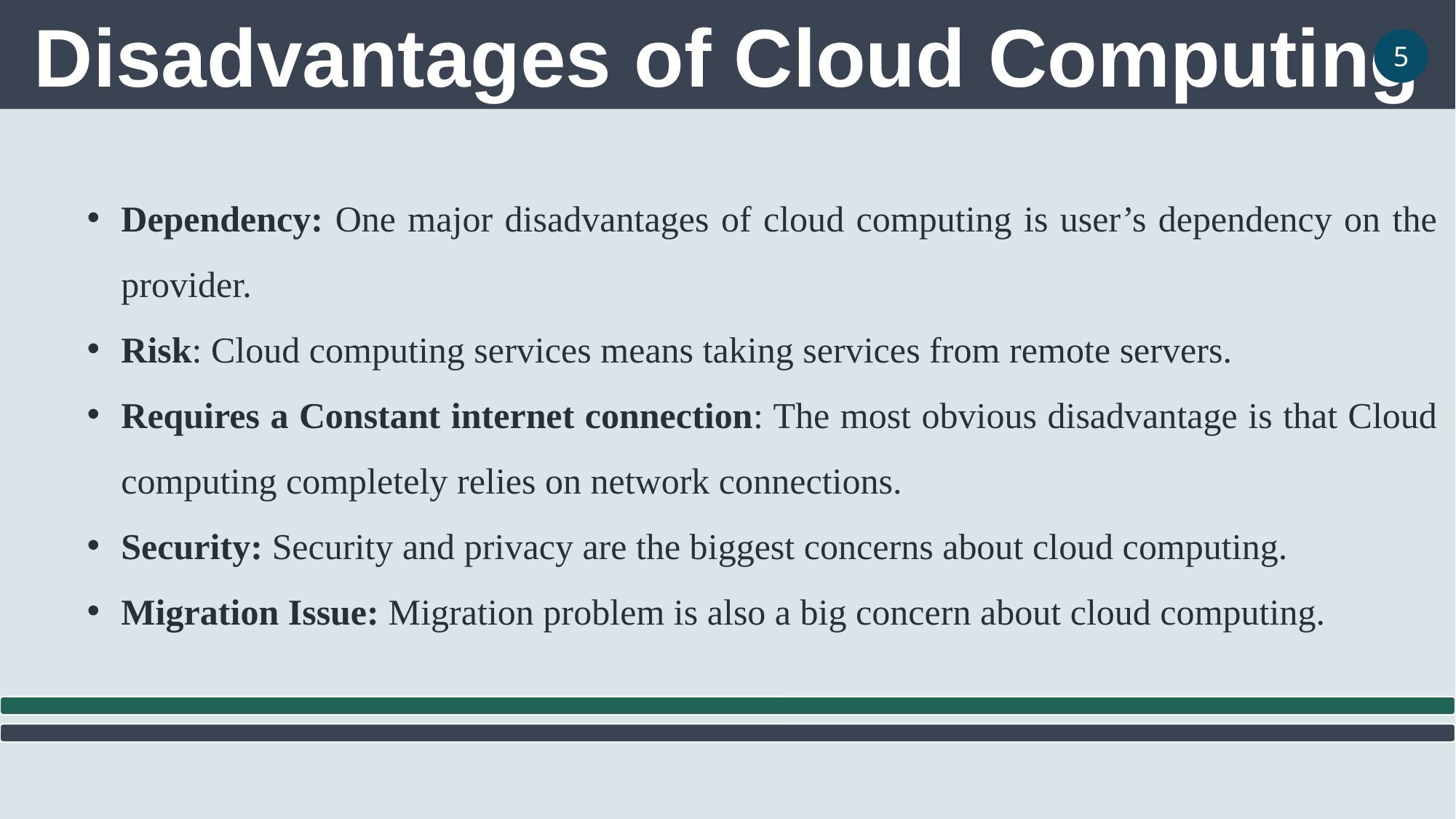

Disadvantages of Cloud Computing
5
Dependency: One major disadvantages of cloud computing is user’s dependency on the provider.
Risk: Cloud computing services means taking services from remote servers.
Requires a Constant internet connection: The most obvious disadvantage is that Cloud computing completely relies on network connections.
Security: Security and privacy are the biggest concerns about cloud computing.
Migration Issue: Migration problem is also a big concern about cloud computing.